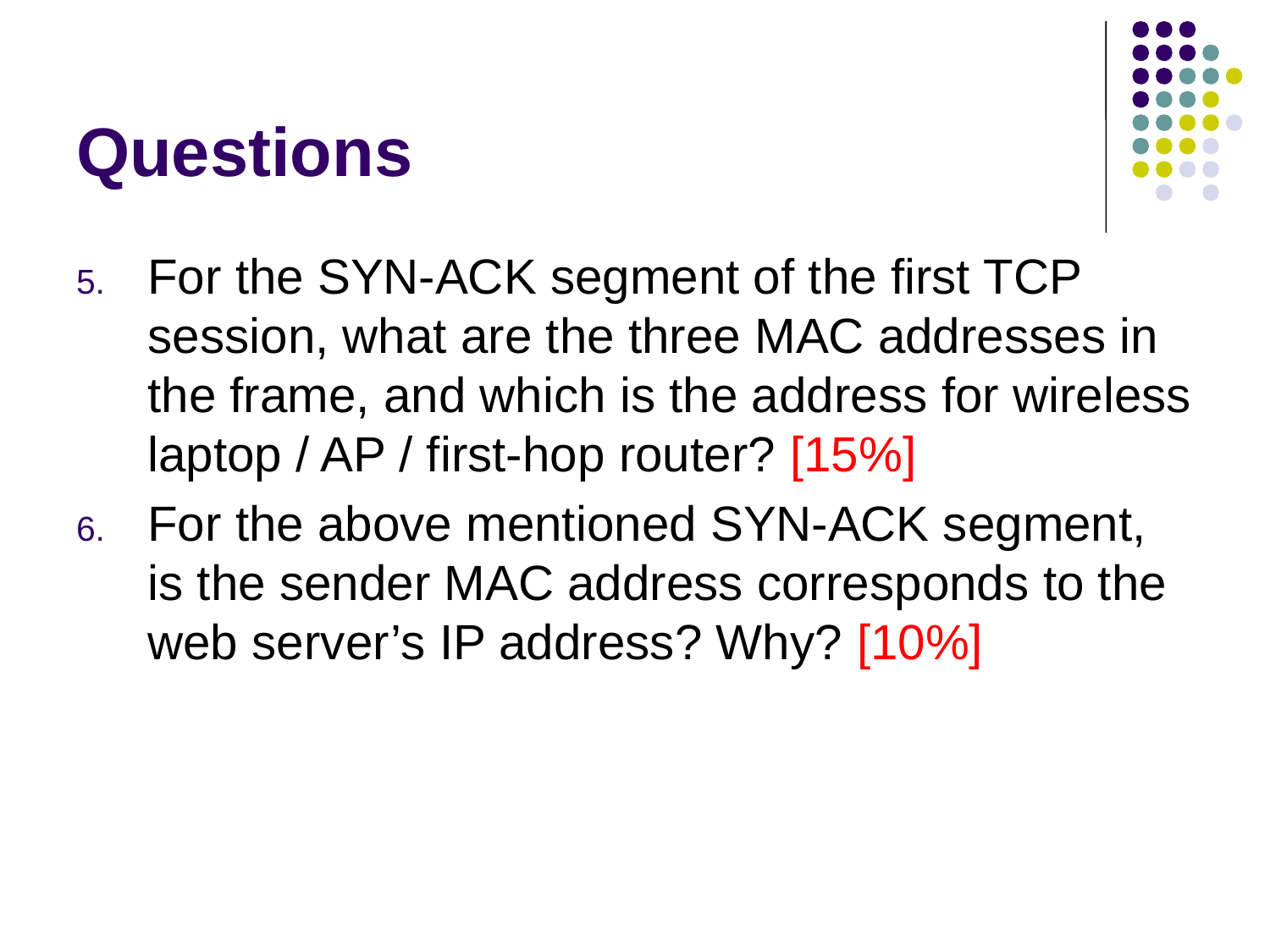

# Questions
For the SYN-ACK segment of the first TCP session, what are the three MAC addresses in the frame, and which is the address for wireless laptop / AP / first-hop router? [15%]
For the above mentioned SYN-ACK segment, is the sender MAC address corresponds to the web server’s IP address? Why? [10%]